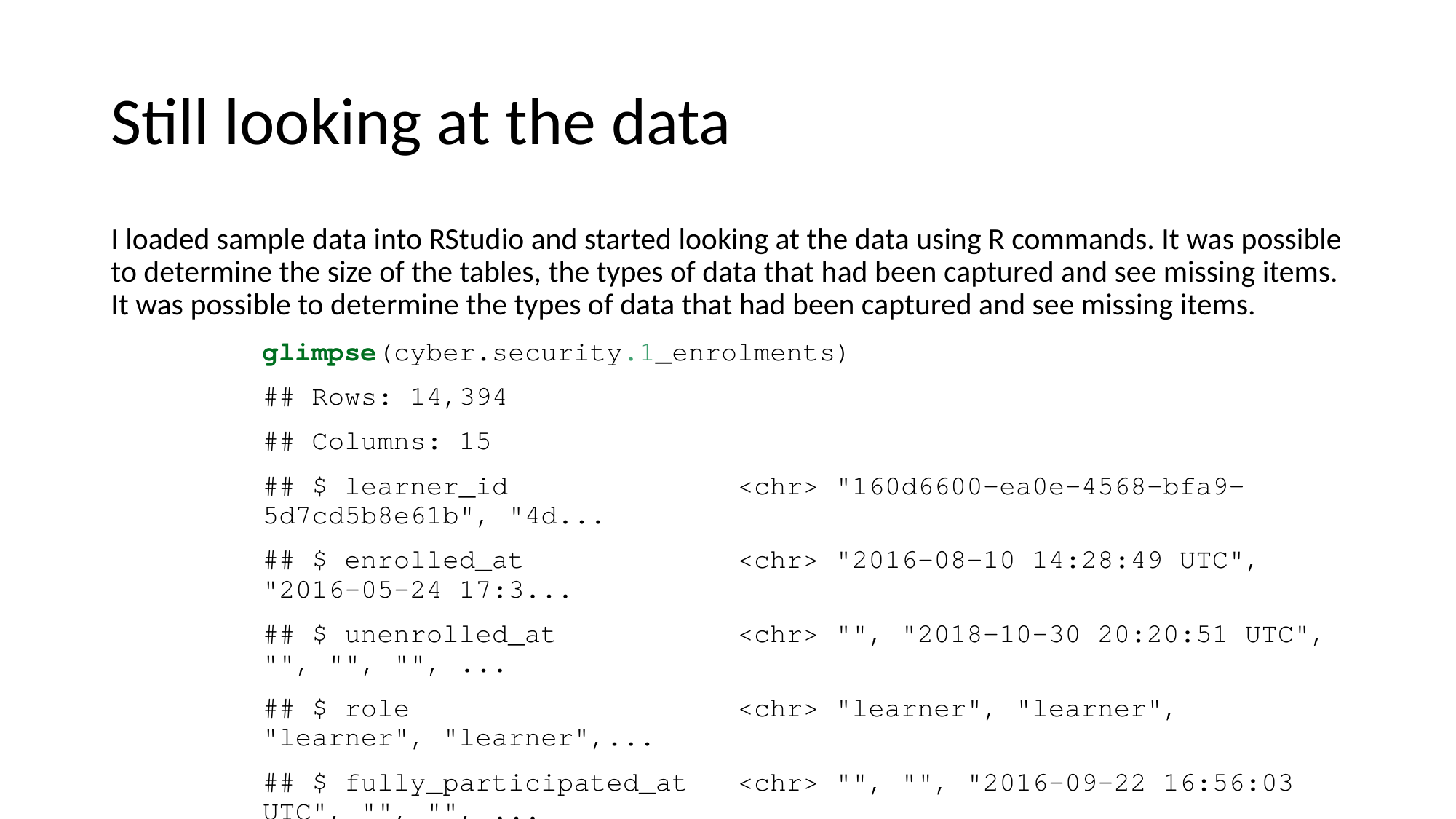

# Still looking at the data
I loaded sample data into RStudio and started looking at the data using R commands. It was possible to determine the size of the tables, the types of data that had been captured and see missing items. It was possible to determine the types of data that had been captured and see missing items.
glimpse(cyber.security.1_enrolments)
## Rows: 14,394
## Columns: 15
## $ learner_id              <chr> "160d6600-ea0e-4568-bfa9-5d7cd5b8e61b", "4d...
## $ enrolled_at             <chr> "2016-08-10 14:28:49 UTC", "2016-05-24 17:3...
## $ unenrolled_at           <chr> "", "2018-10-30 20:20:51 UTC", "", "", "", ...
## $ role                    <chr> "learner", "learner", "learner", "learner",...
## $ fully_participated_at   <chr> "", "", "2016-09-22 16:56:03 UTC", "", "", ...
## $ purchased_statement_at  <chr> "", "", "", "", "", "", "", "", "", "", "",...
## $ gender                  <chr> "Unknown", "male", "Unknown", "Unknown", "U...
## $ country                 <chr> "Unknown", "PE", "Unknown", "Unknown", "Unk...
## $ age_range               <chr> "Unknown", "46-55", "Unknown", "Unknown", "...
## $ highest_education_level <chr> "Unknown", "university_degree", "Unknown", ...
## $ employment_status       <chr> "Unknown", "working_part_time", "Unknown", ...
## $ employment_area         <chr> "Unknown", "teaching_and_education", "Unkno...
## $ detected_country        <chr> "GB", "PE", "NG", "UG", "IM", "NO", "GB", "...
## $ survey                  <dbl> 1, 1, 1, 1, 1, 1, 1, 1, 1, 1, 1, 1, 1, 1, 1...
## $ year                    <chr> "2016", "2016", "2016", "2016", "2016", "20...